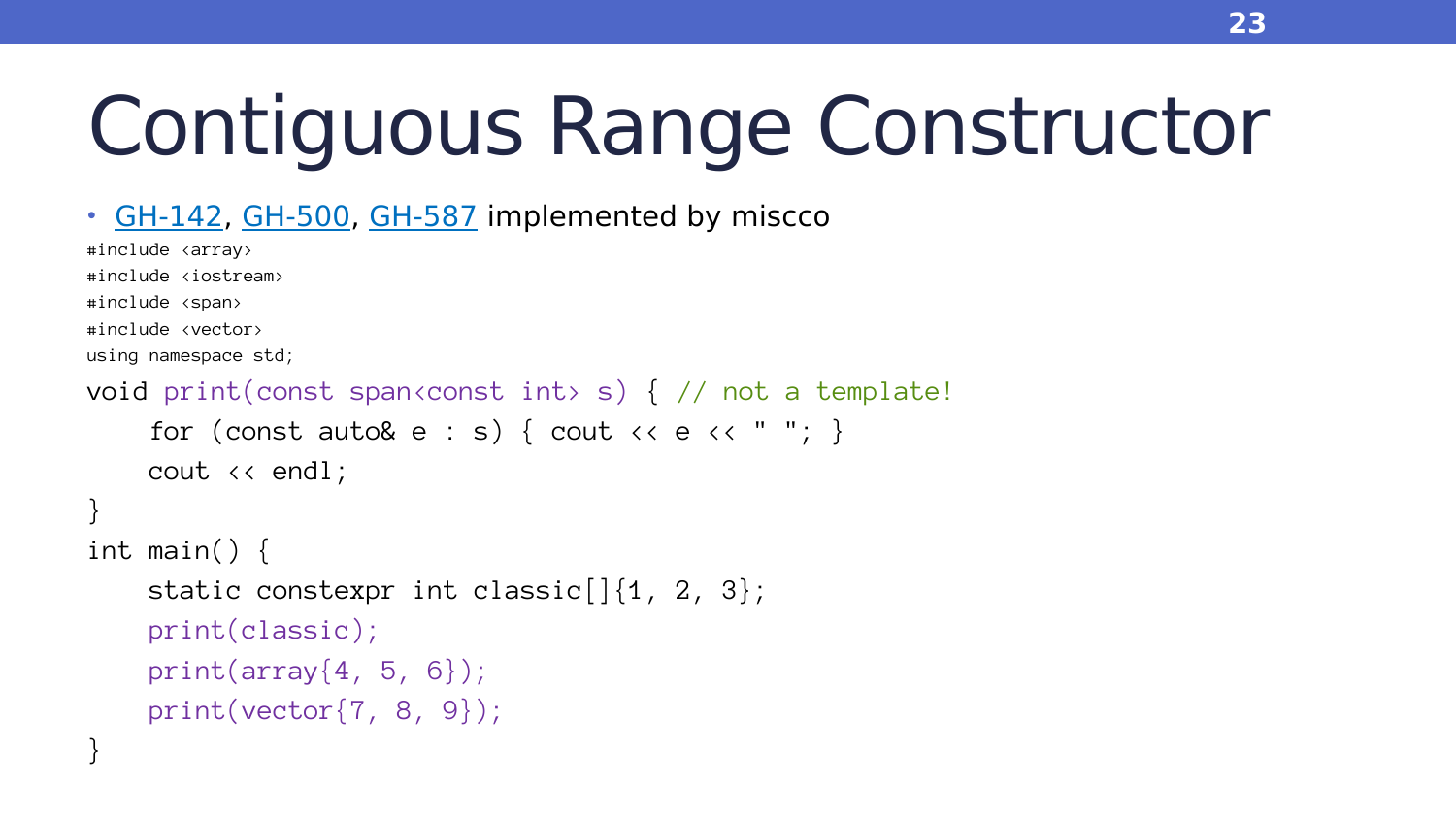

23
# Contiguous Range Constructor
GH-142, GH-500, GH-587 implemented by miscco
#include <array>
#include <iostream>
#include <span>
#include <vector>
using namespace std;
void print(const span<const int> s) { // not a template!
    for (const auto& e : s) { cout << e << " "; }
    cout << endl;
}
int main() {
    static constexpr int classic[]{1, 2, 3};
    print(classic);
    print(array{4, 5, 6});
    print(vector{7, 8, 9});
}